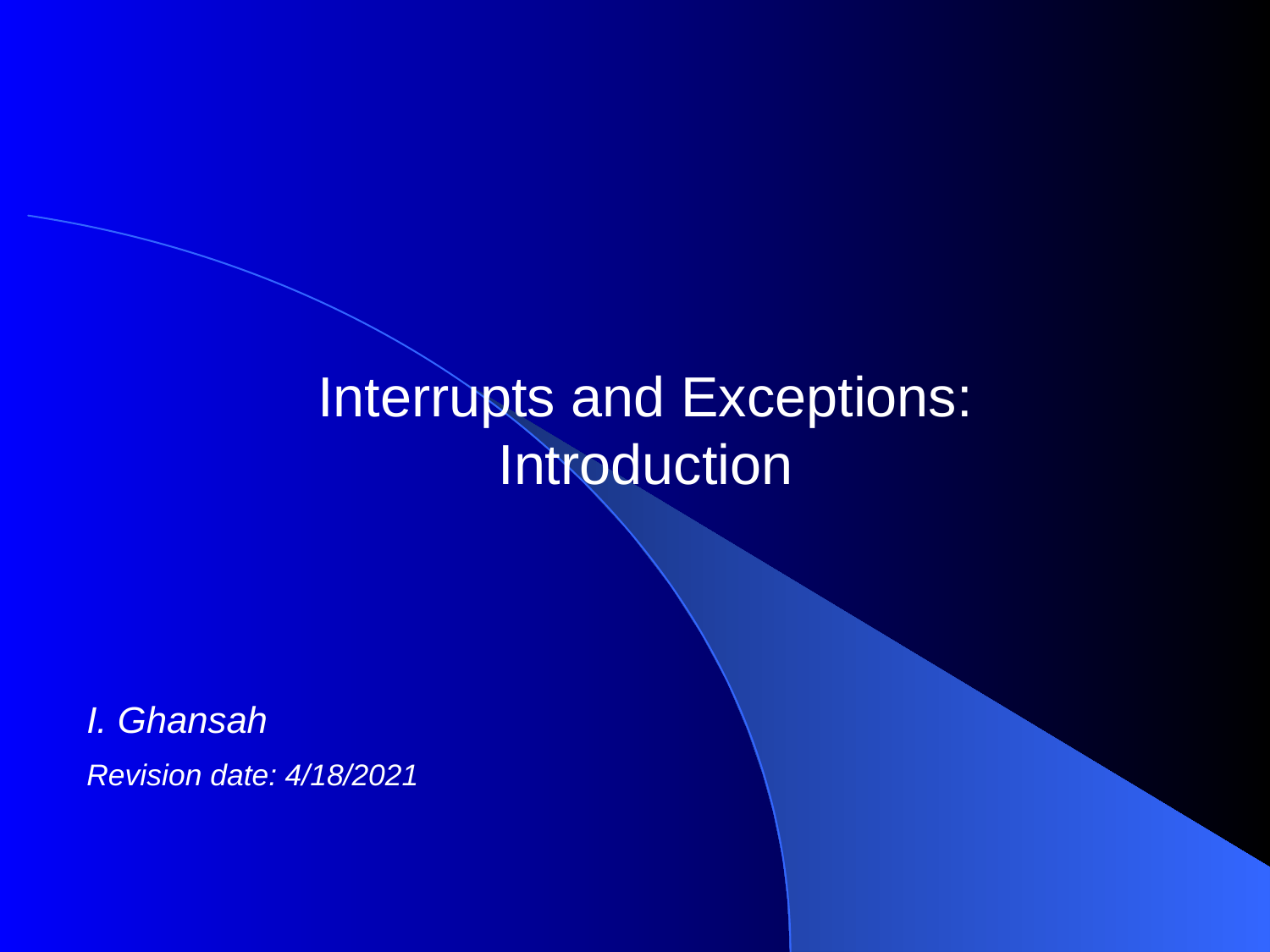

Interrupts and Exceptions: Introduction
I. Ghansah
Revision date: 4/18/2021